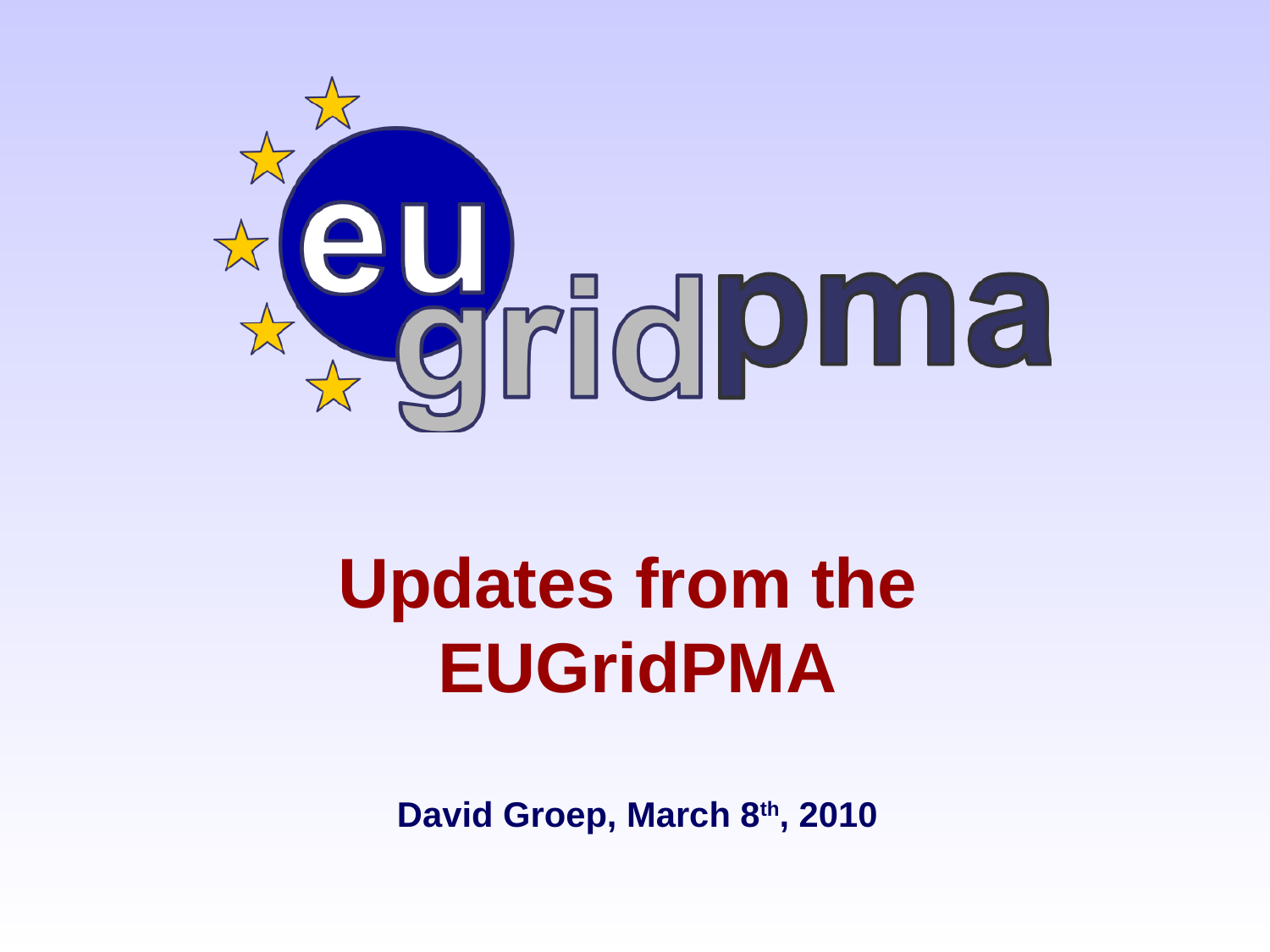

# Updates from the EUGridPMA David Groep, March 8th, 2010